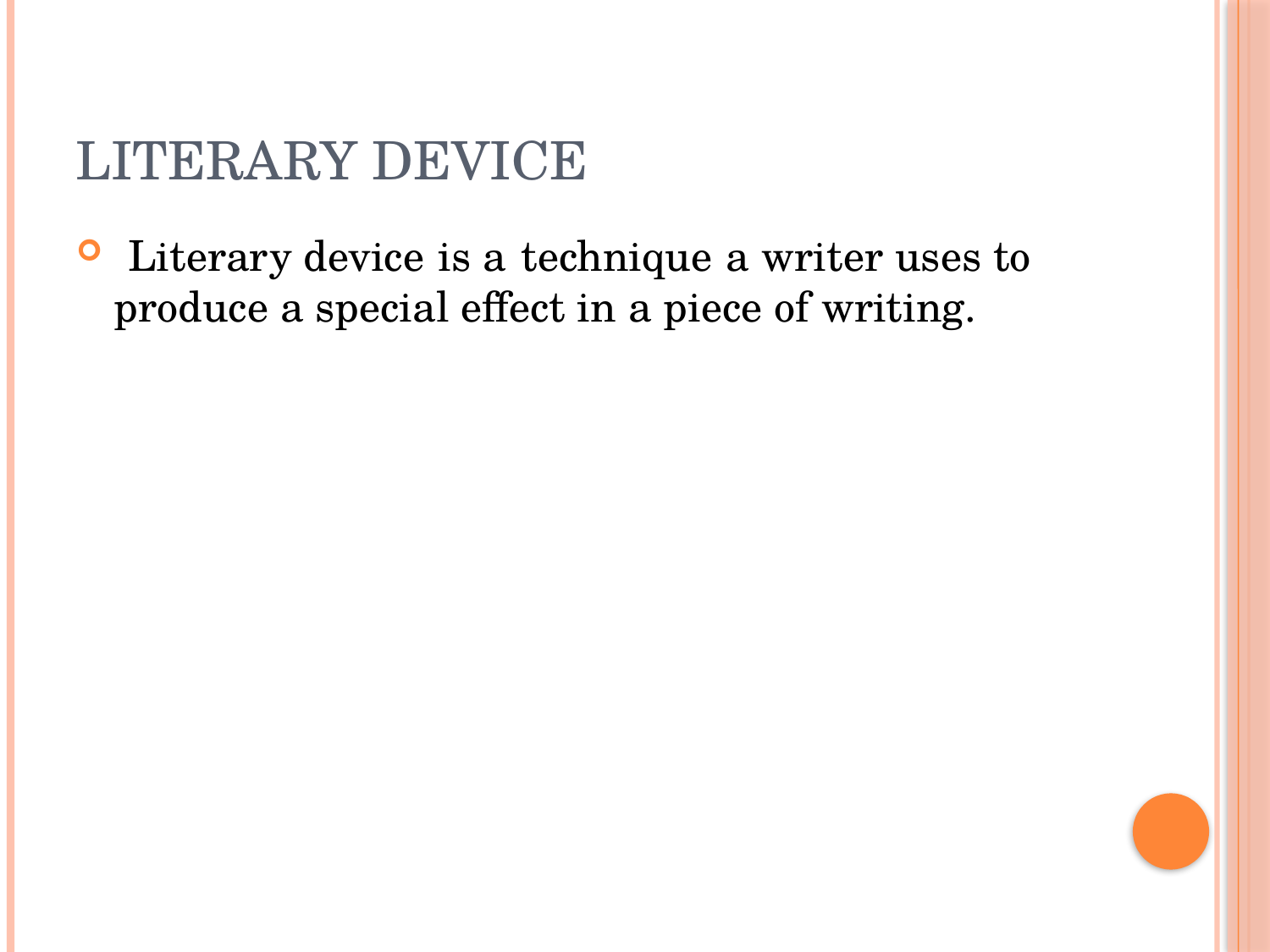

# Literary Device
 Literary device is a technique a writer uses to produce a special effect in a piece of writing.